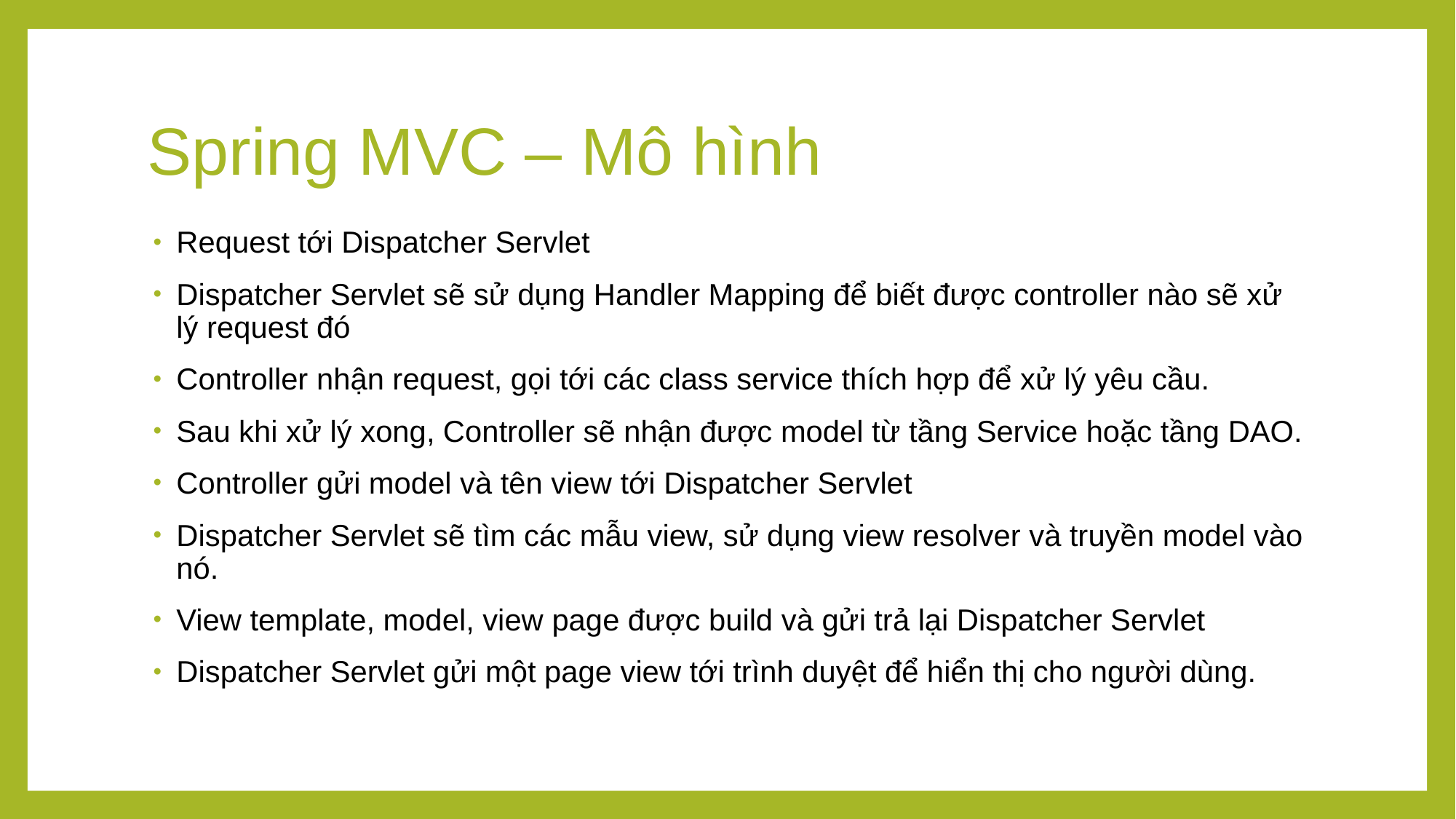

# Spring MVC – Mô hình
Request tới Dispatcher Servlet
Dispatcher Servlet sẽ sử dụng Handler Mapping để biết được controller nào sẽ xử lý request đó
Controller nhận request, gọi tới các class service thích hợp để xử lý yêu cầu.
Sau khi xử lý xong, Controller sẽ nhận được model từ tầng Service hoặc tầng DAO.
Controller gửi model và tên view tới Dispatcher Servlet
Dispatcher Servlet sẽ tìm các mẫu view, sử dụng view resolver và truyền model vào nó.
View template, model, view page được build và gửi trả lại Dispatcher Servlet
Dispatcher Servlet gửi một page view tới trình duyệt để hiển thị cho người dùng.